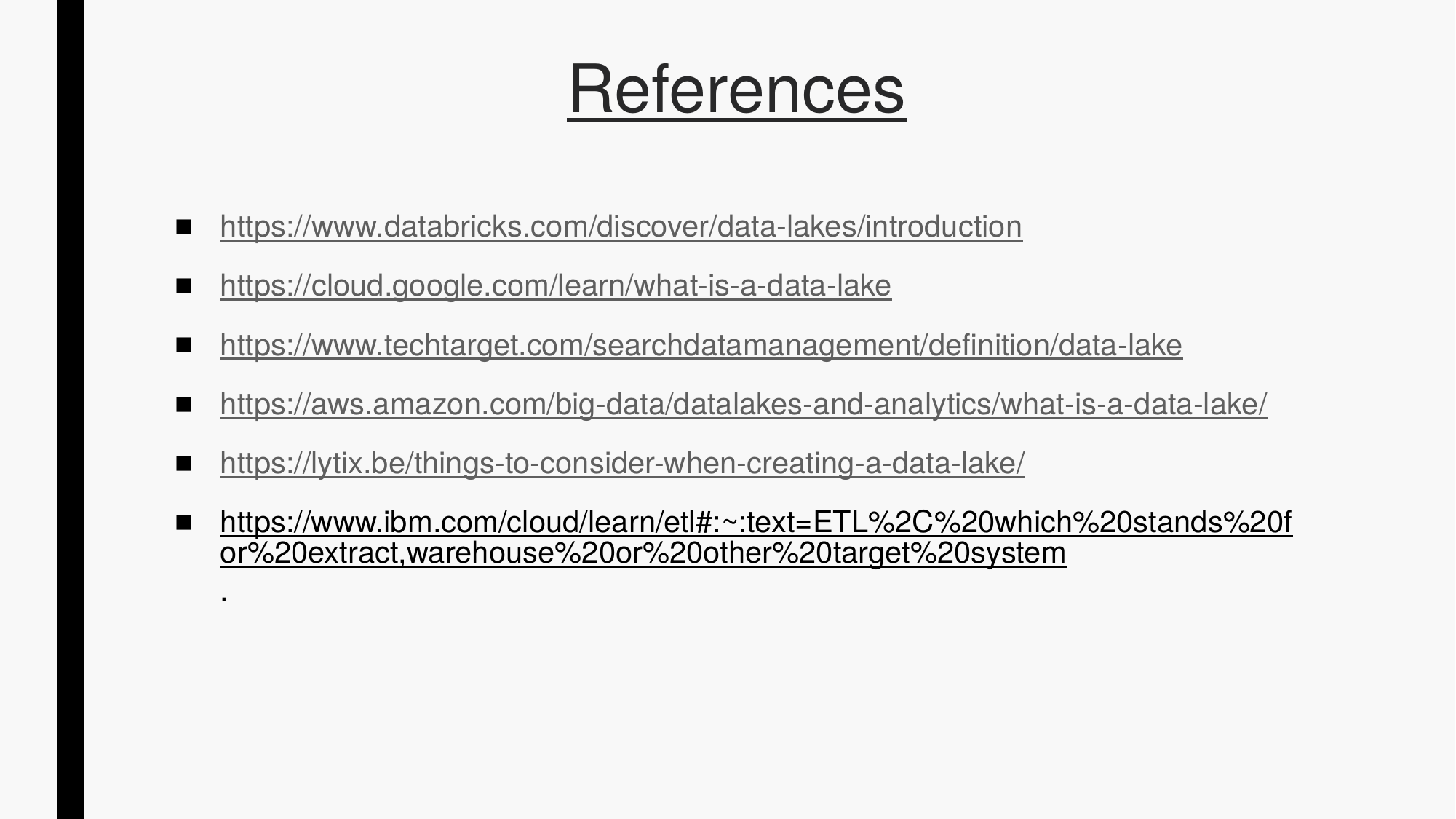

# References
https://www.databricks.com/discover/data-lakes/introduction
https://cloud.google.com/learn/what-is-a-data-lake
https://www.techtarget.com/searchdatamanagement/definition/data-lake
https://aws.amazon.com/big-data/datalakes-and-analytics/what-is-a-data-lake/
https://lytix.be/things-to-consider-when-creating-a-data-lake/
https://www.ibm.com/cloud/learn/etl#:~:text=ETL%2C%20which%20stands%20for%20extract,warehouse%20or%20other%20target%20system.